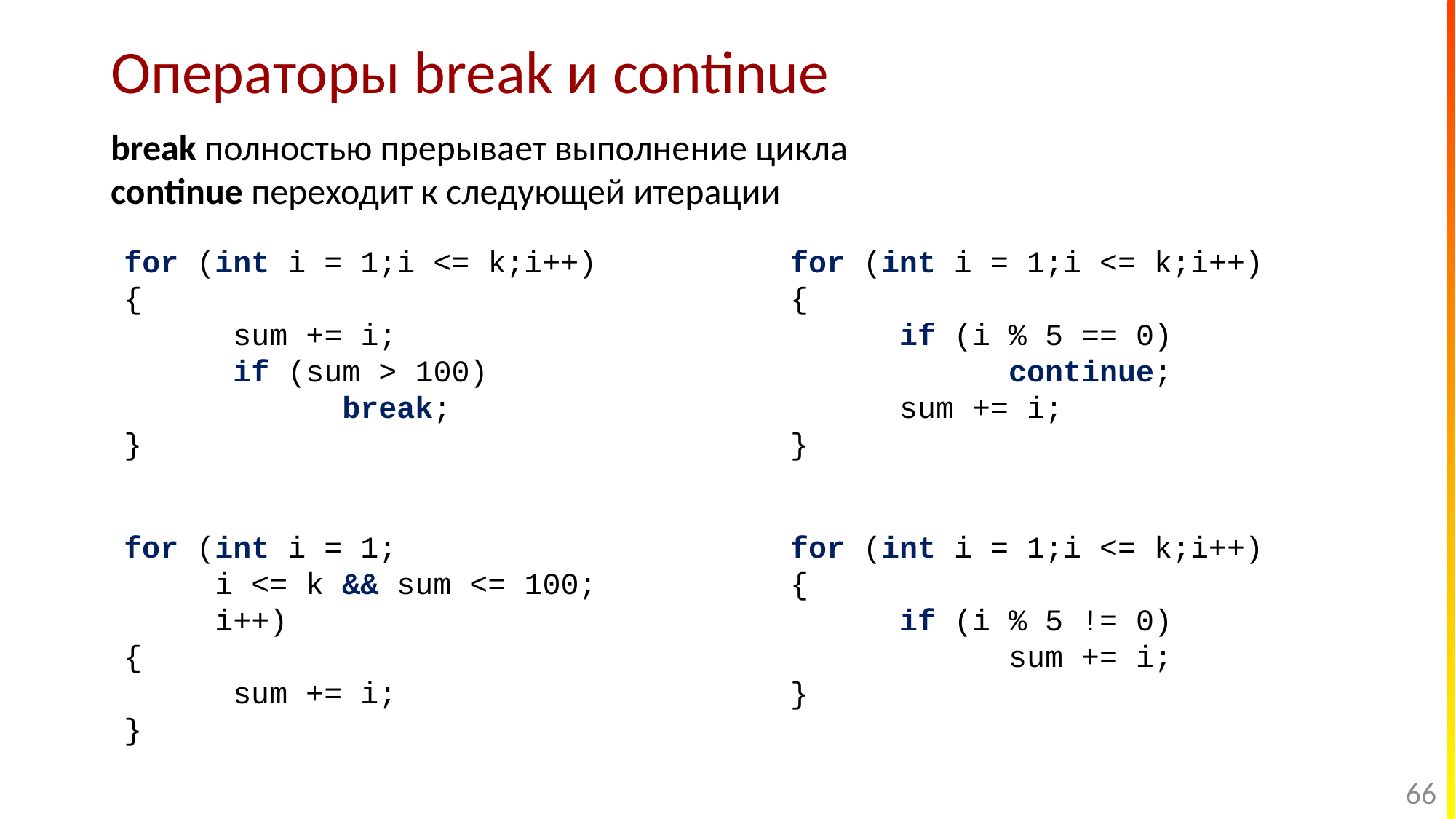

# Операторы break и continue
break полностью прерывает выполнение цикла
continue переходит к следующей итерации
for (int i = 1;i <= k;i++)
{
	sum += i;
 	if (sum > 100)
		break;
}
for (int i = 1;i <= k;i++)
{
	if (i % 5 == 0)
		continue;
	sum += i;
}
for (int i = 1;
     i <= k && sum <= 100;
     i++)
{
	sum += i;
}
for (int i = 1;i <= k;i++)
{
	if (i % 5 != 0)
		sum += i;
}
66